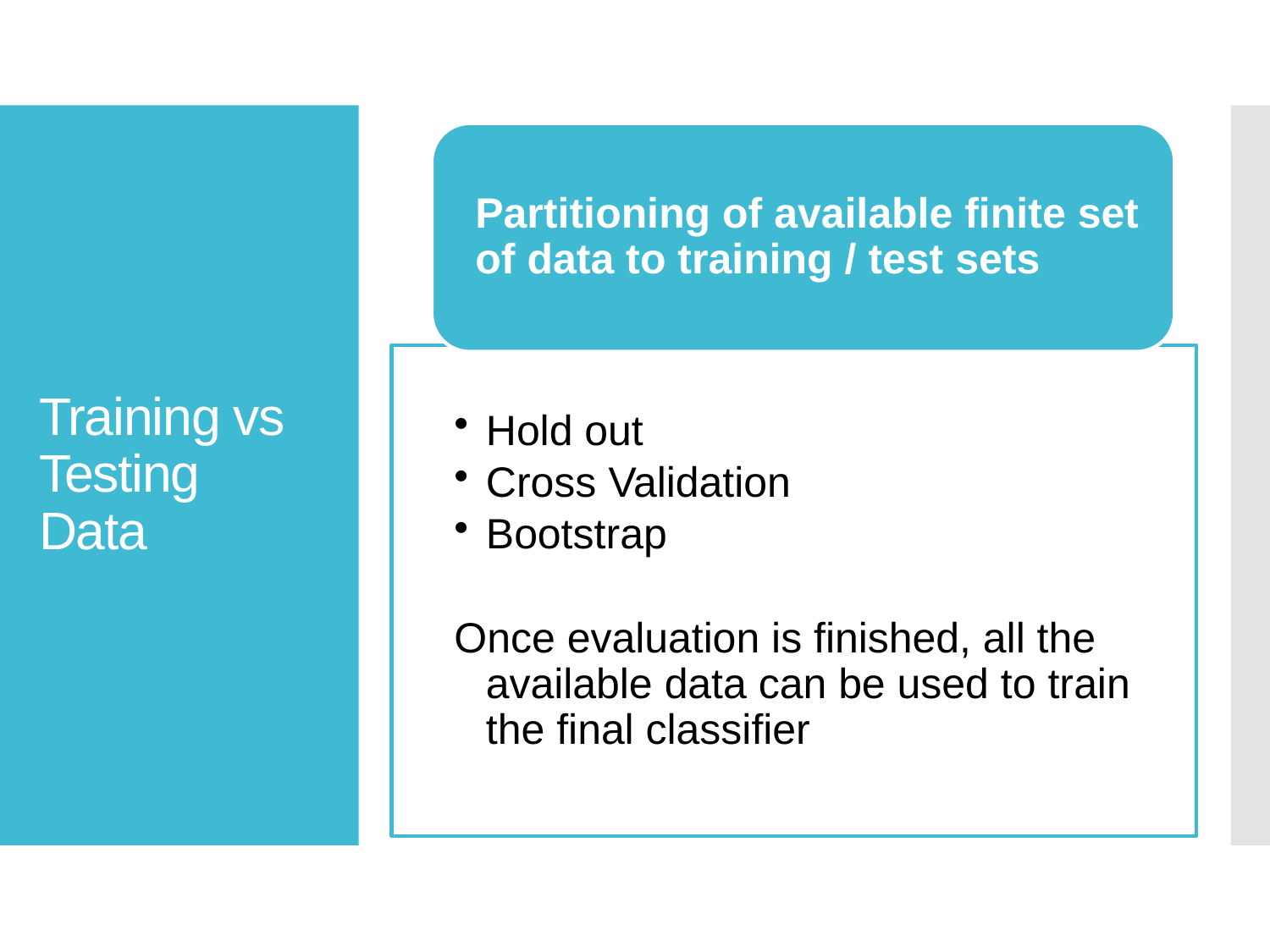

Hold out
Cross Validation
Bootstrap

Once evaluation is finished, all the available data can be used to train the final classifier

Partitioning of available finite set of data to training / test sets
# Training vs Testing Data